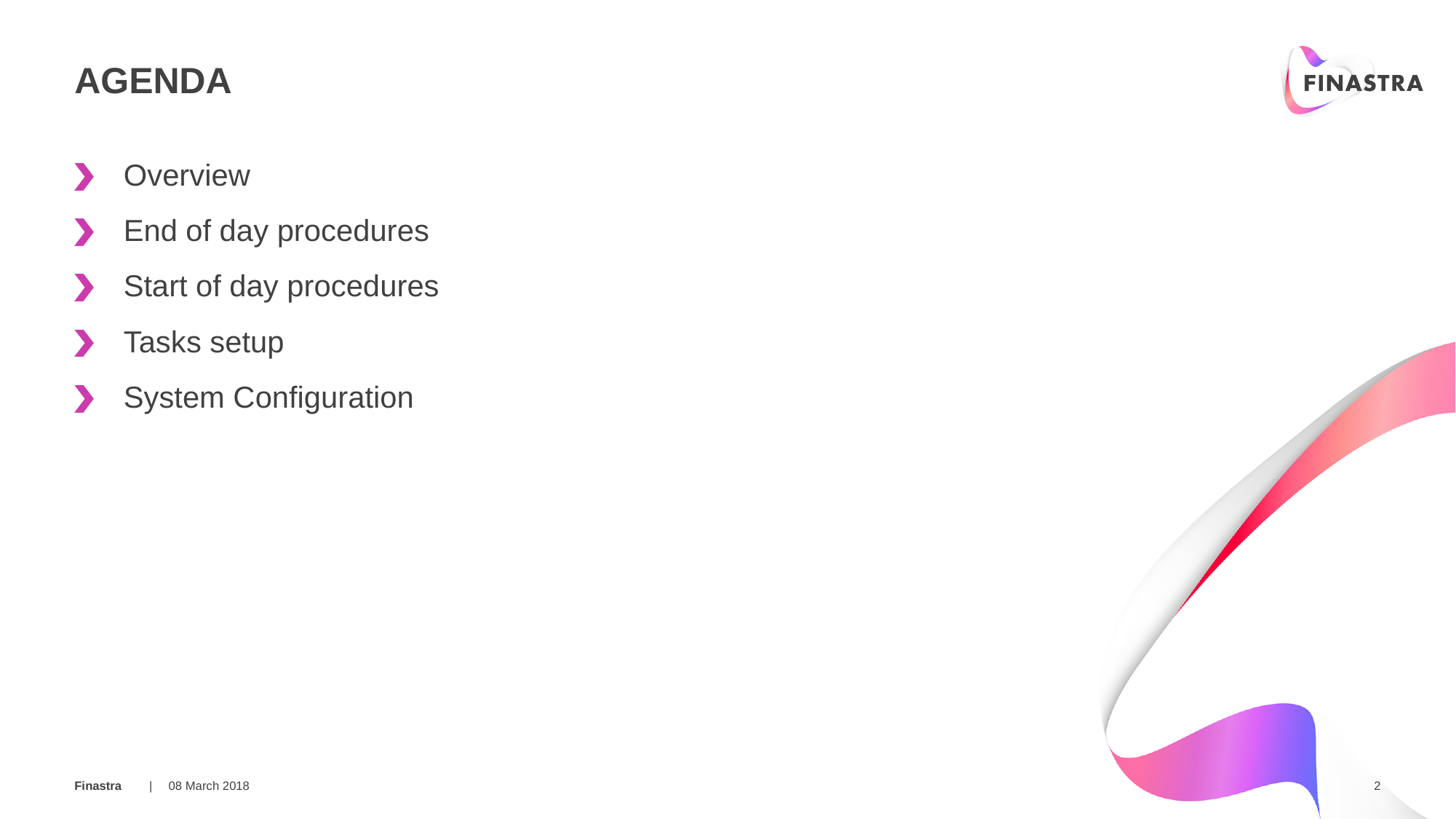

# AGENDA
Overview
End of day procedures
Start of day procedures
Tasks setup
System Configuration

08 March 2018
2